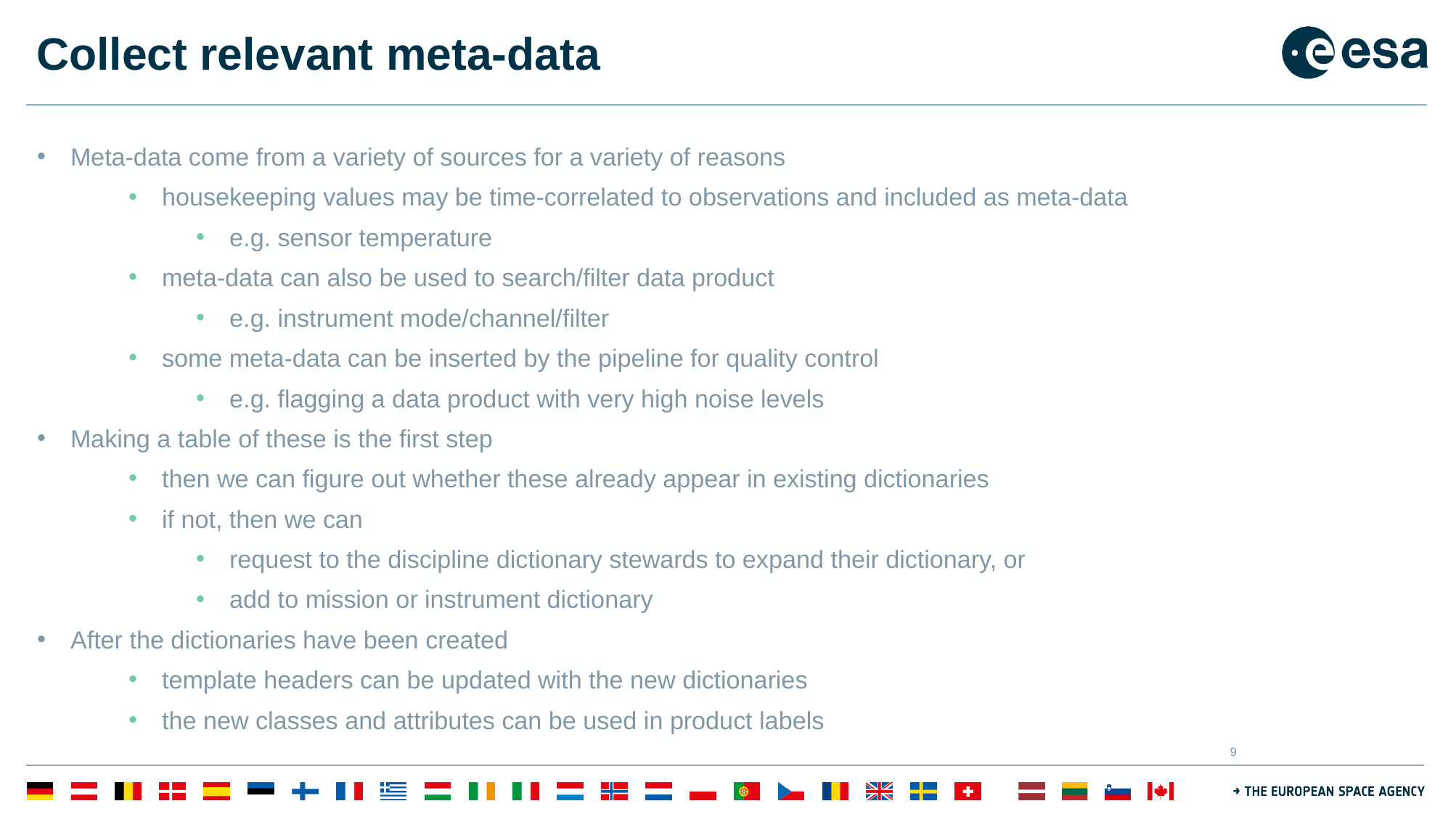

# Collect relevant meta-data
Meta-data come from a variety of sources for a variety of reasons
housekeeping values may be time-correlated to observations and included as meta-data
e.g. sensor temperature
meta-data can also be used to search/filter data product
e.g. instrument mode/channel/filter
some meta-data can be inserted by the pipeline for quality control
e.g. flagging a data product with very high noise levels
Making a table of these is the first step
then we can figure out whether these already appear in existing dictionaries
if not, then we can
request to the discipline dictionary stewards to expand their dictionary, or
add to mission or instrument dictionary
After the dictionaries have been created
template headers can be updated with the new dictionaries
the new classes and attributes can be used in product labels